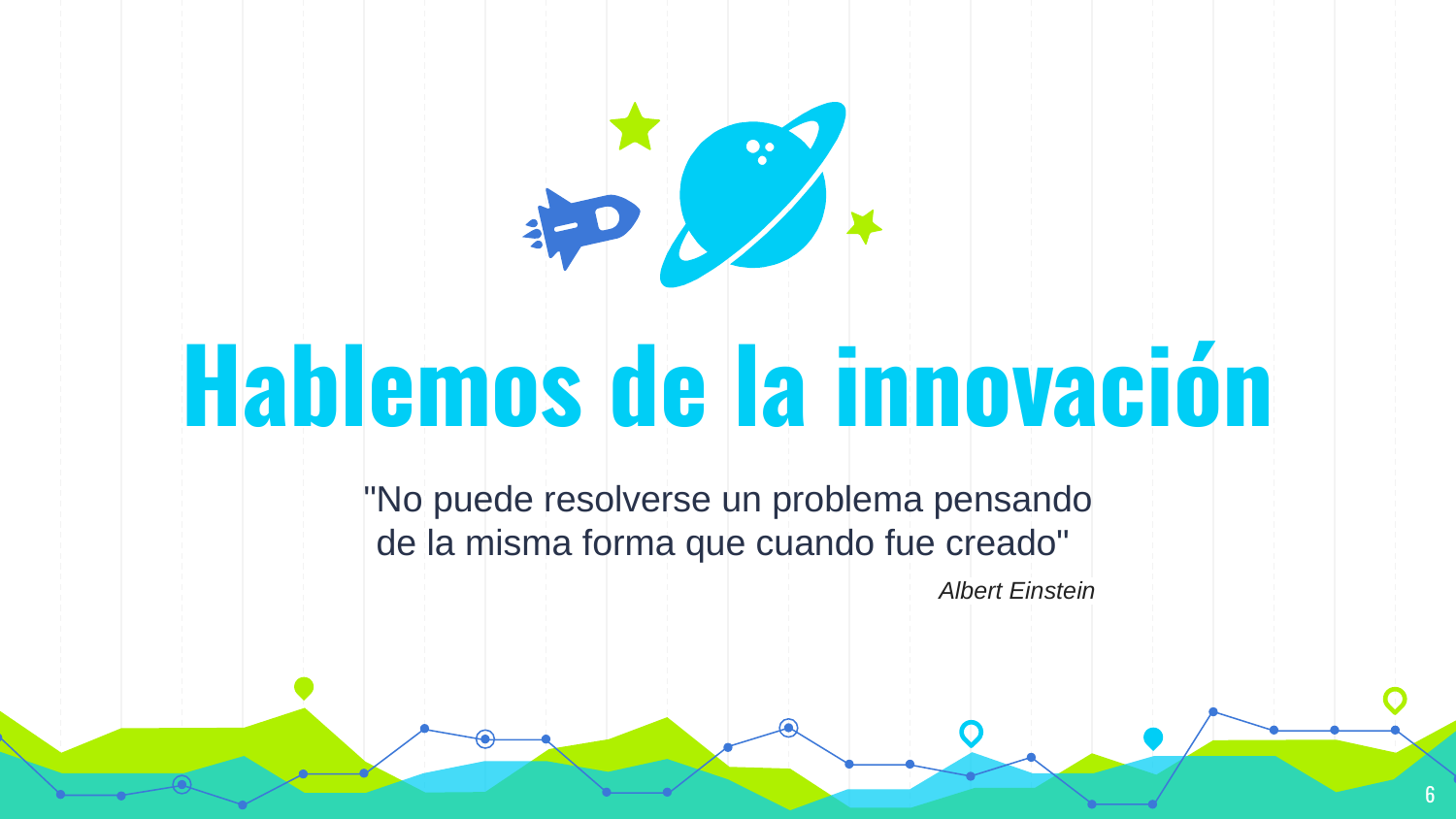

Hablemos de la innovación
"No puede resolverse un problema pensando de la misma forma que cuando fue creado"
Albert Einstein
6